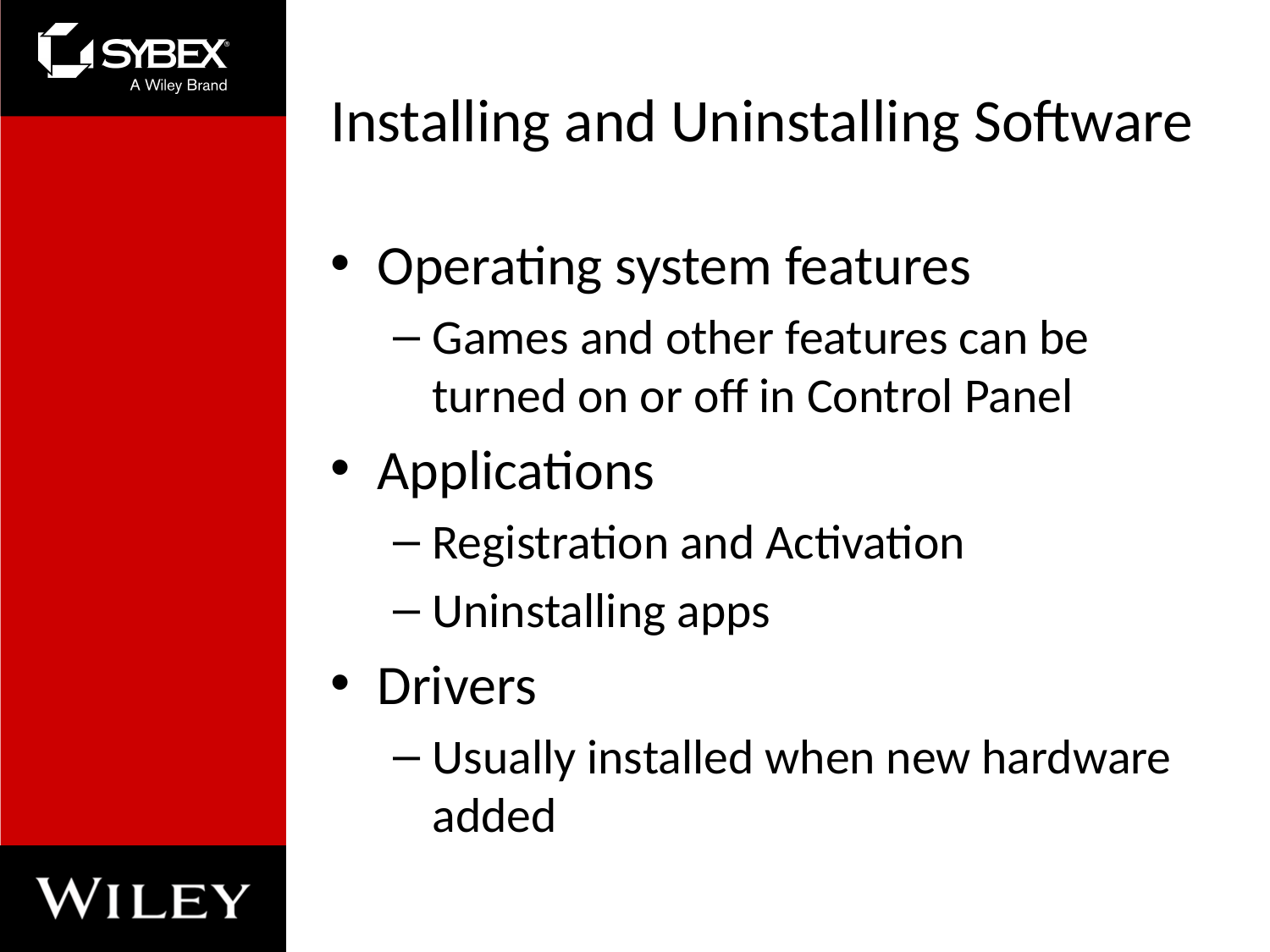

# Installing and Uninstalling Software
Operating system features
Games and other features can be turned on or off in Control Panel
Applications
Registration and Activation
Uninstalling apps
Drivers
Usually installed when new hardware added